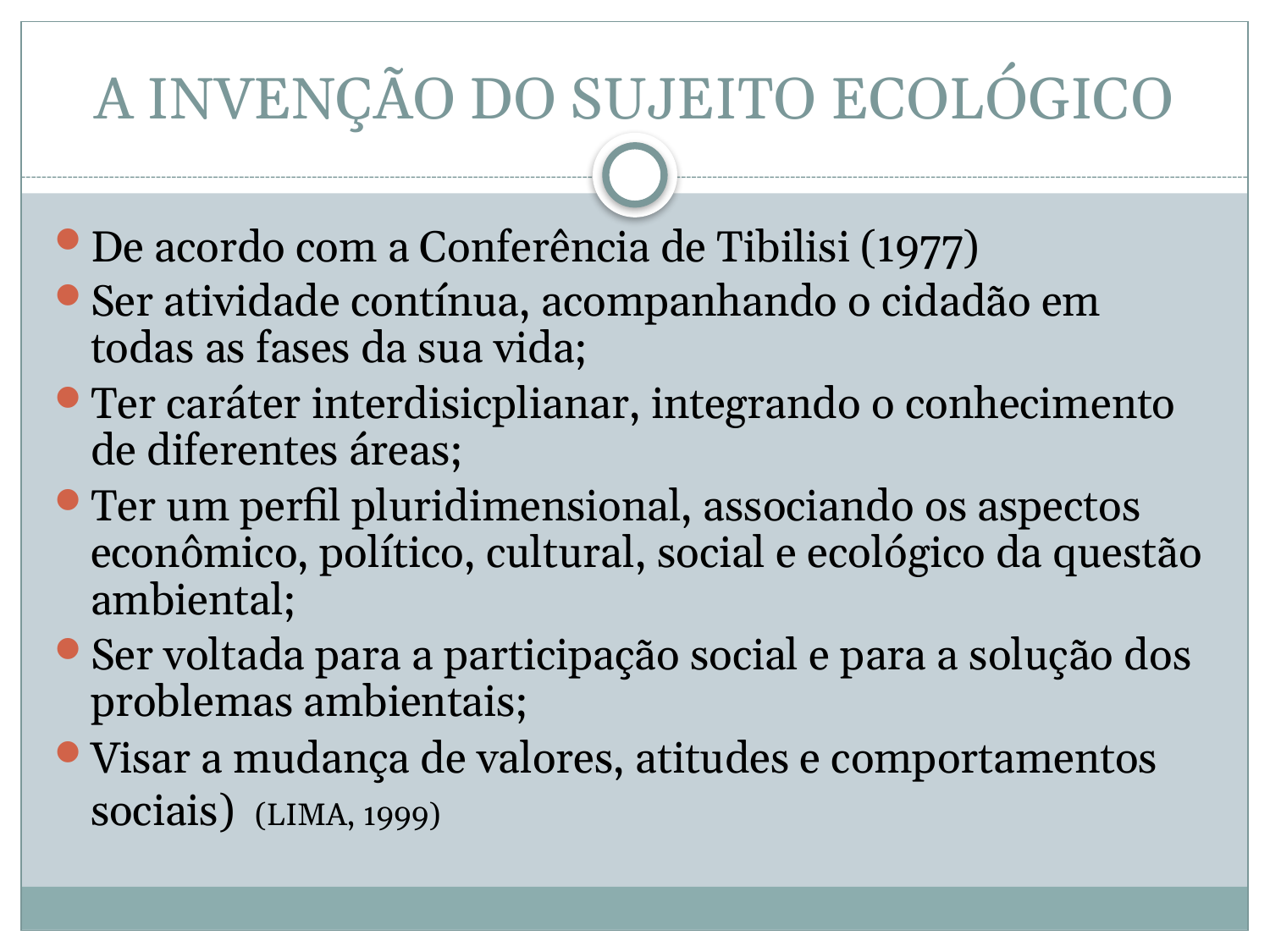

# A INVENÇÃO DO SUJEITO ECOLÓGICO
De acordo com a Conferência de Tibilisi (1977)‏
Ser atividade contínua, acompanhando o cidadão em todas as fases da sua vida;
Ter caráter interdisicplianar, integrando o conhecimento de diferentes áreas;
Ter um perfil pluridimensional, associando os aspectos econômico, político, cultural, social e ecológico da questão ambiental;
Ser voltada para a participação social e para a solução dos problemas ambientais;
Visar a mudança de valores, atitudes e comportamentos sociais) 									(LIMA, 1999)‏